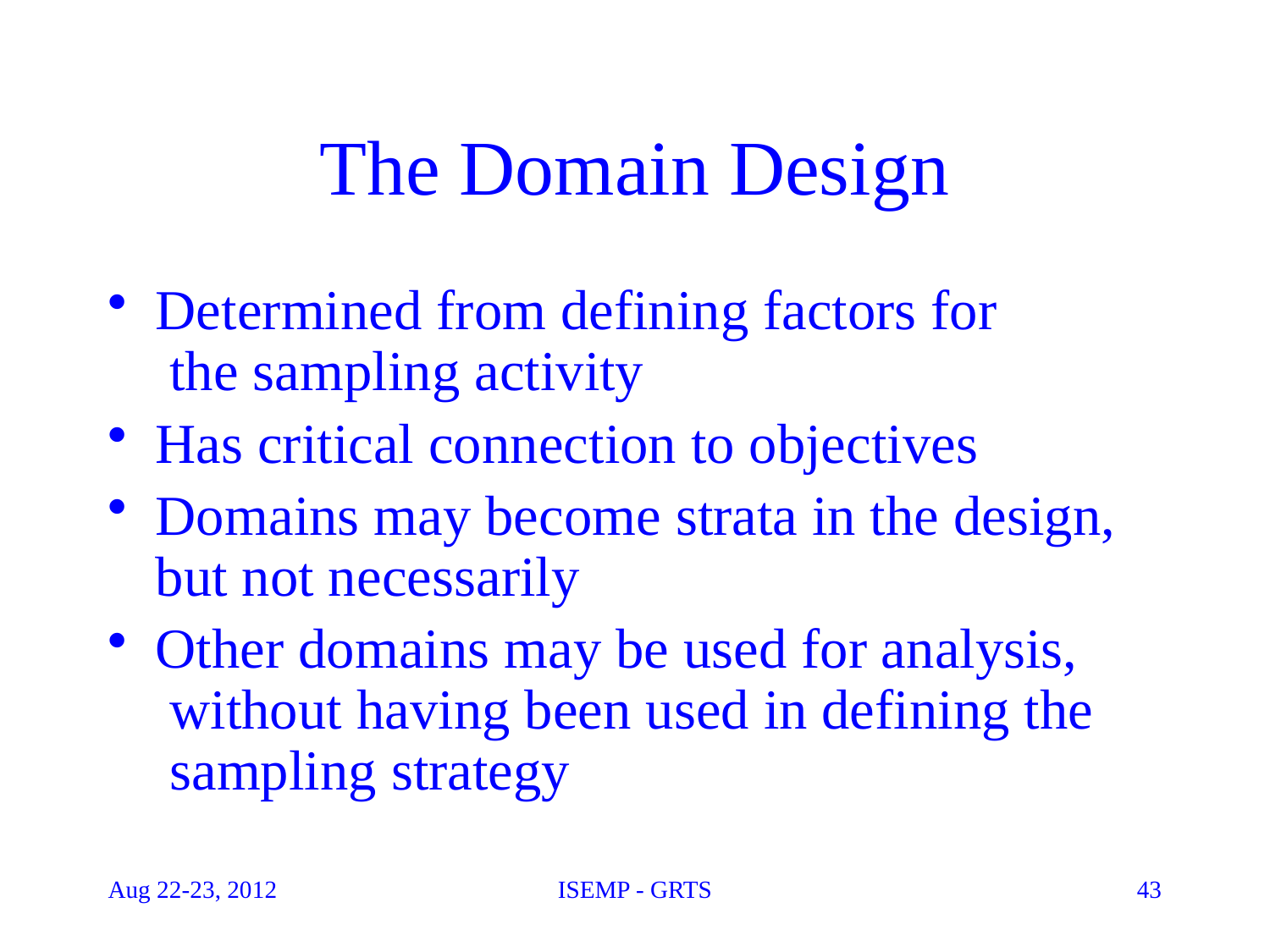

# The Domain Design
Determined from defining factors for
 the sampling activity
Has critical connection to objectives
Domains may become strata in the design, but not necessarily
Other domains may be used for analysis,
 without having been used in defining the
 sampling strategy

Aug 22-23, 2012
ISEMP - GRTS
43